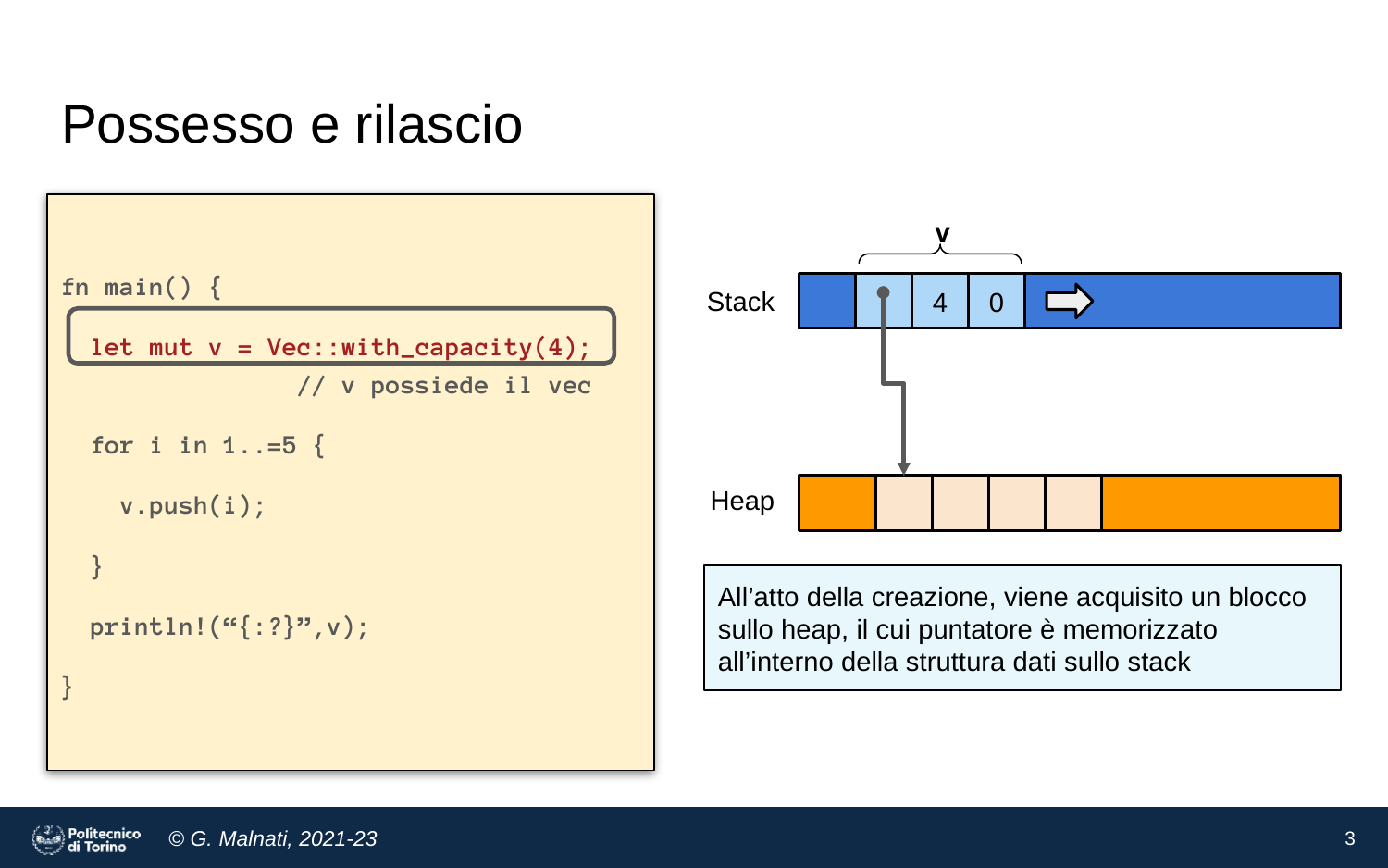

# Possesso e rilascio

fn main() {
  let mut v = Vec::with_capacity(4);
                // v possiede il vec
  for i in 1..=5 {
    v.push(i);
  }
  println!(“{:?}”,v);
}

v
Stack

4
0

Heap

All’atto della creazione, viene acquisito un blocco sullo heap, il cui puntatore è memorizzato all’interno della struttura dati sullo stack
3